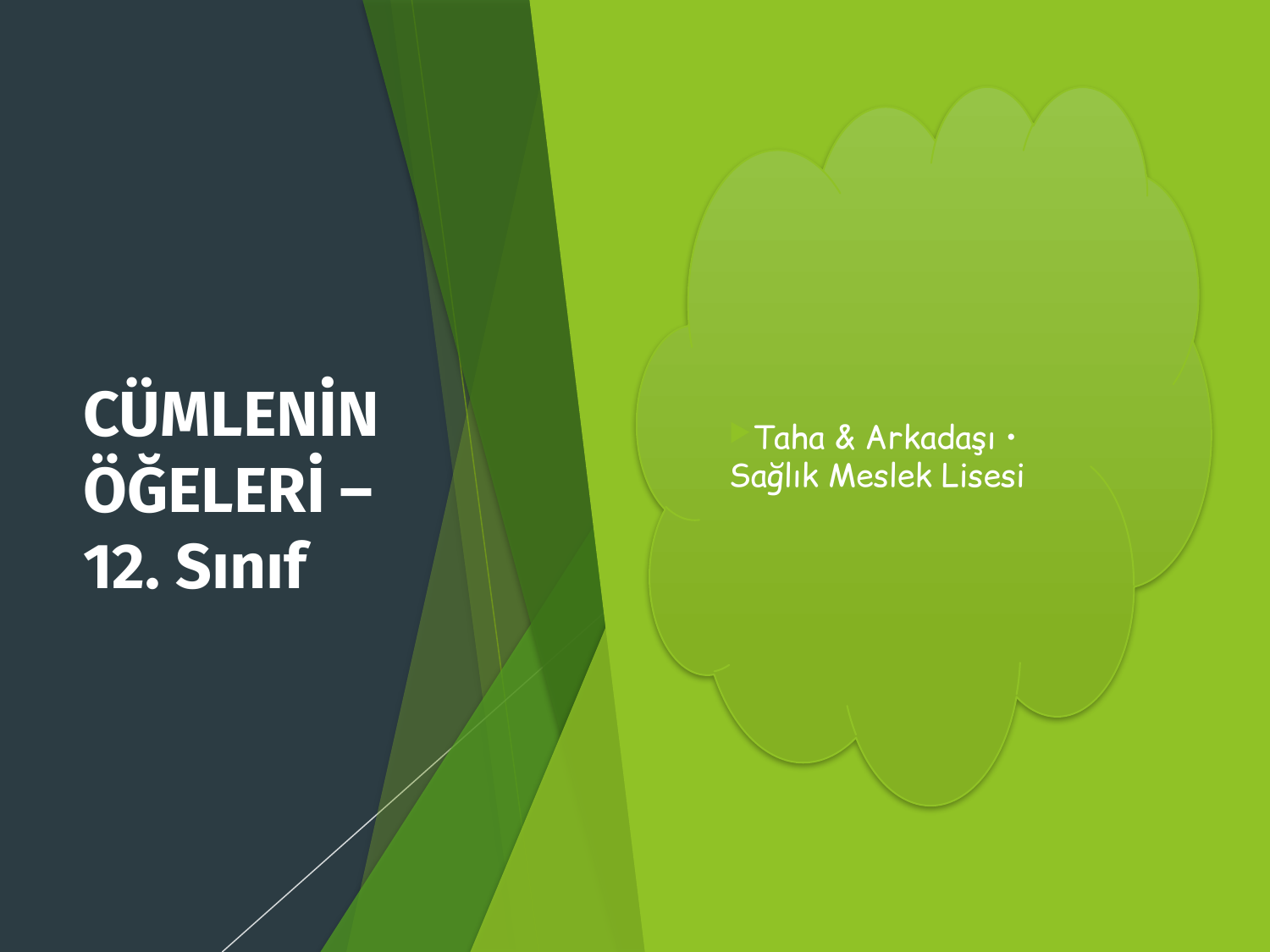

CÜMLENİN ÖĞELERİ – 12. Sınıf

Taha & Arkadaşı • Sağlık Meslek Lisesi